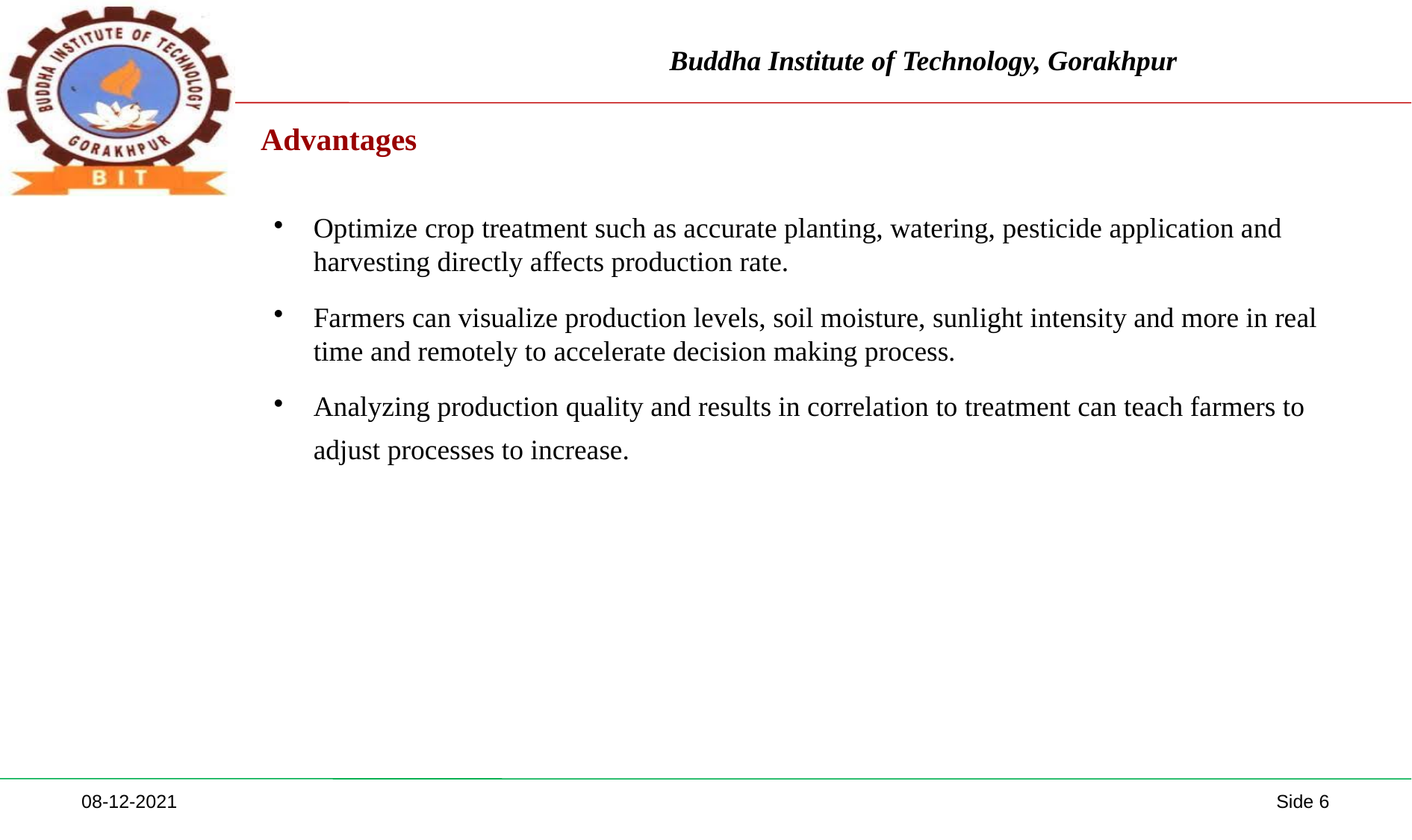

# Advantages
Optimize crop treatment such as accurate planting, watering, pesticide application and harvesting directly affects production rate.
Farmers can visualize production levels, soil moisture, sunlight intensity and more in real time and remotely to accelerate decision making process.
Analyzing production quality and results in correlation to treatment can teach farmers to adjust processes to increase.